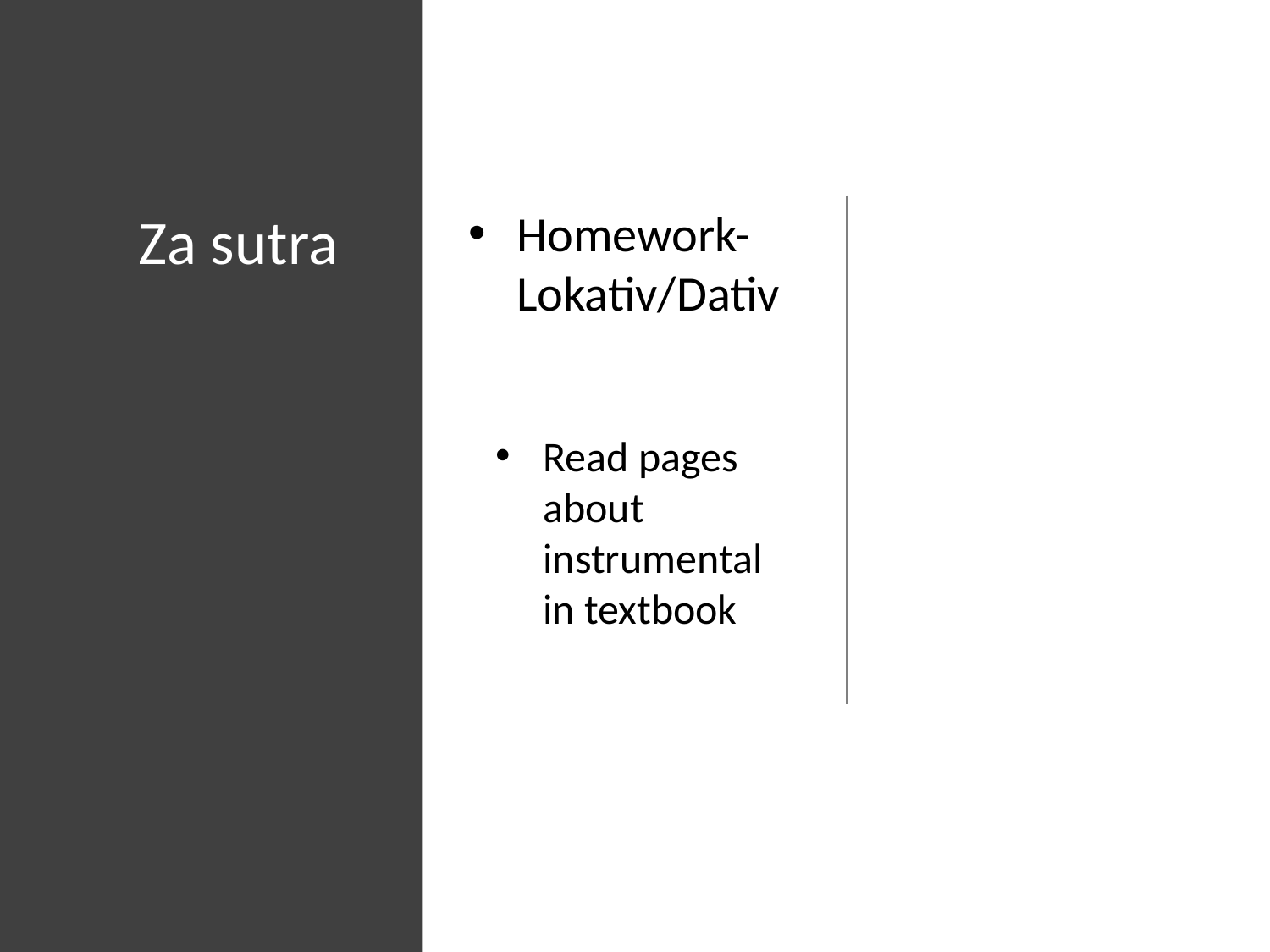

# Za sutra
Homework- Lokativ/Dativ
Read pages about instrumental in textbook